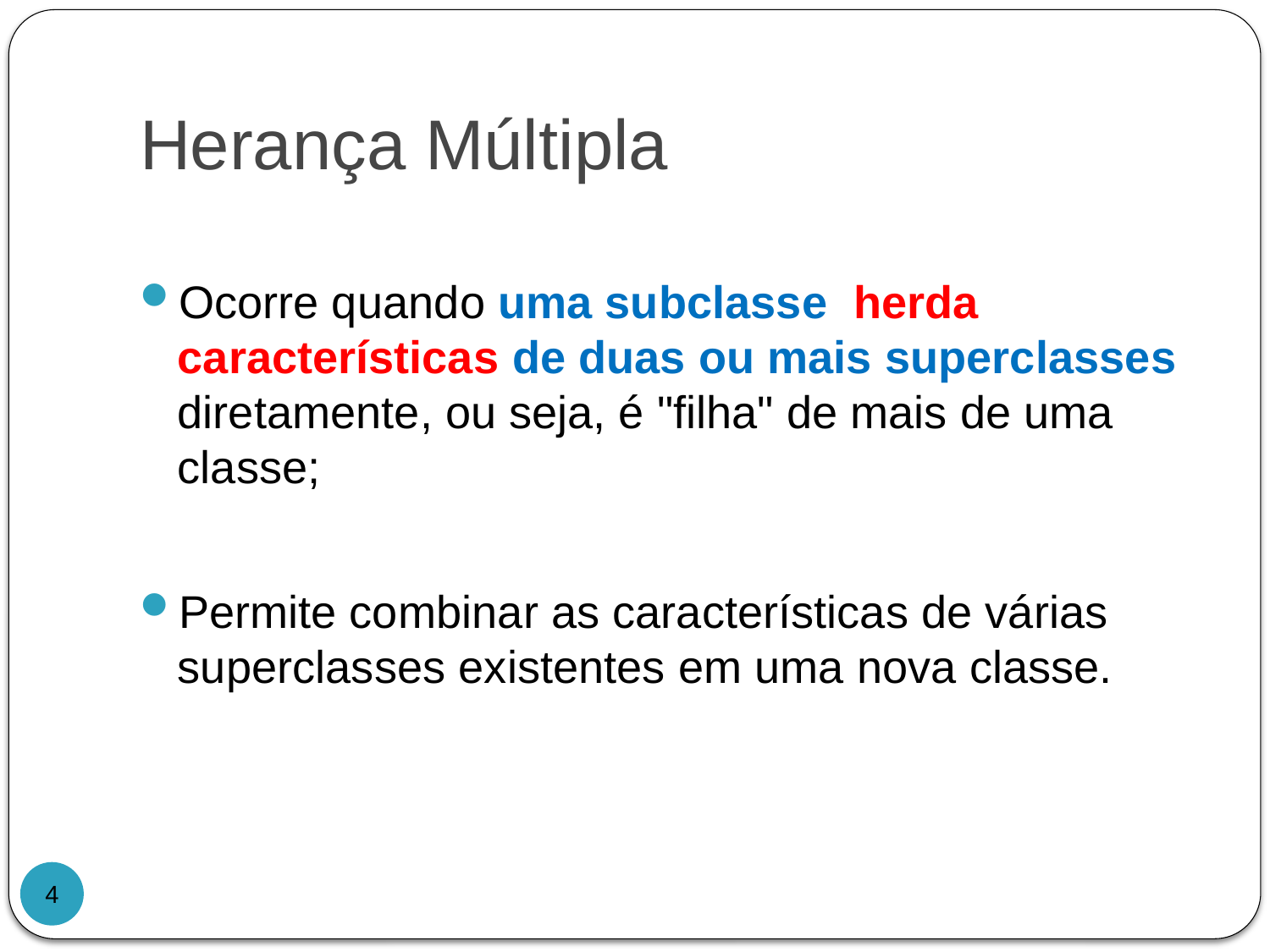

# Herança Múltipla

Ocorre quando uma subclasse  herda características de duas ou mais superclasses diretamente, ou seja, é "filha" de mais de uma classe;

Permite combinar as características de várias superclasses existentes em uma nova classe.
4